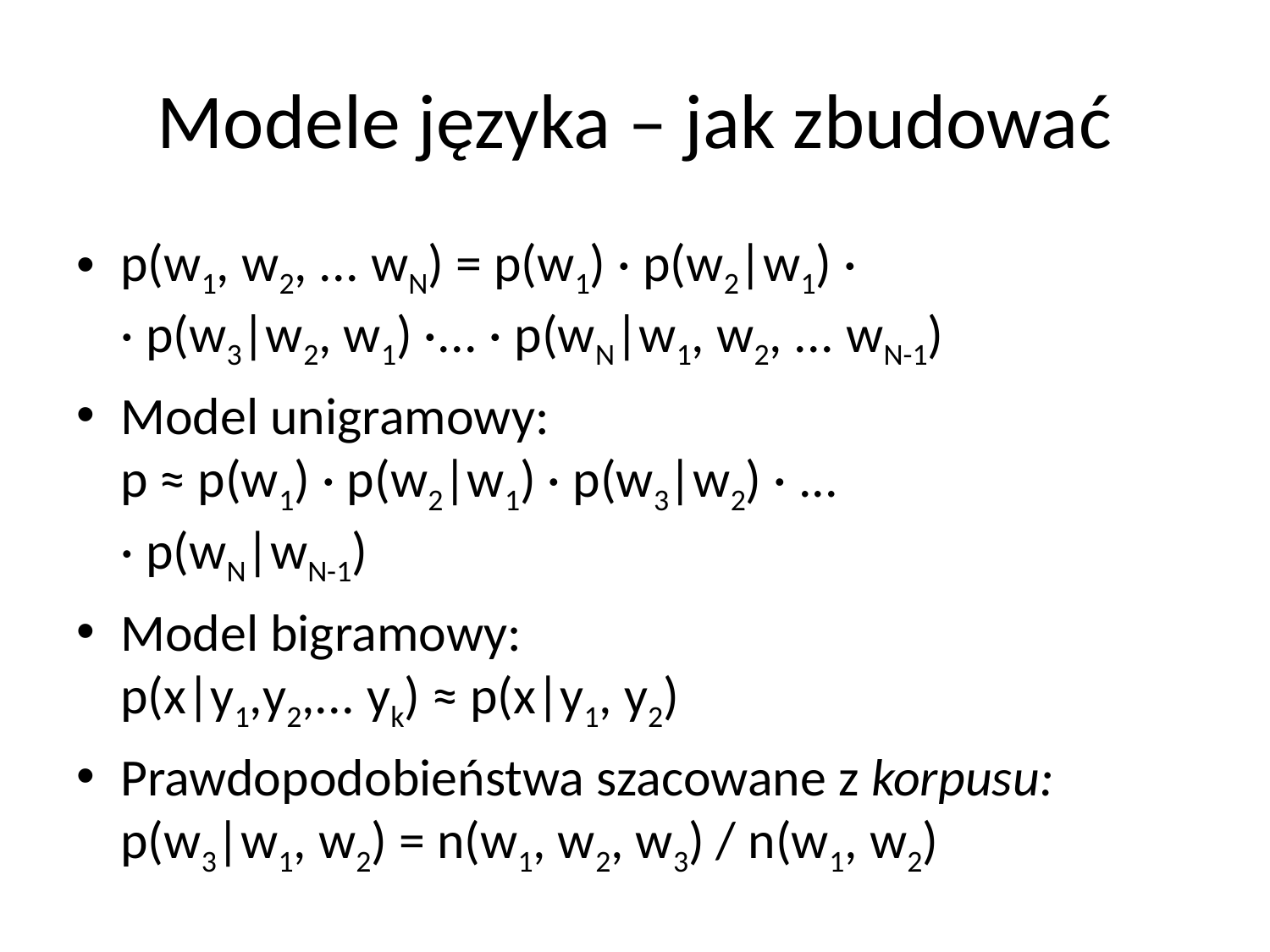

# Modele języka – jak zbudować
p(w1, w2, ... wN) = p(w1) · p(w2|w1) ·
· p(w3|w2, w1) ·... · p(wN|w1, w2, ... wN-1)
Model unigramowy:
p ≈ p(w1) · p(w2|w1) · p(w3|w2) · ...
· p(wN|wN-1)
Model bigramowy:
p(x|y1,y2,... yk) ≈ p(x|y1, y2)
Prawdopodobieństwa szacowane z korpusu:
p(w3|w1, w2) = n(w1, w2, w3) / n(w1, w2)